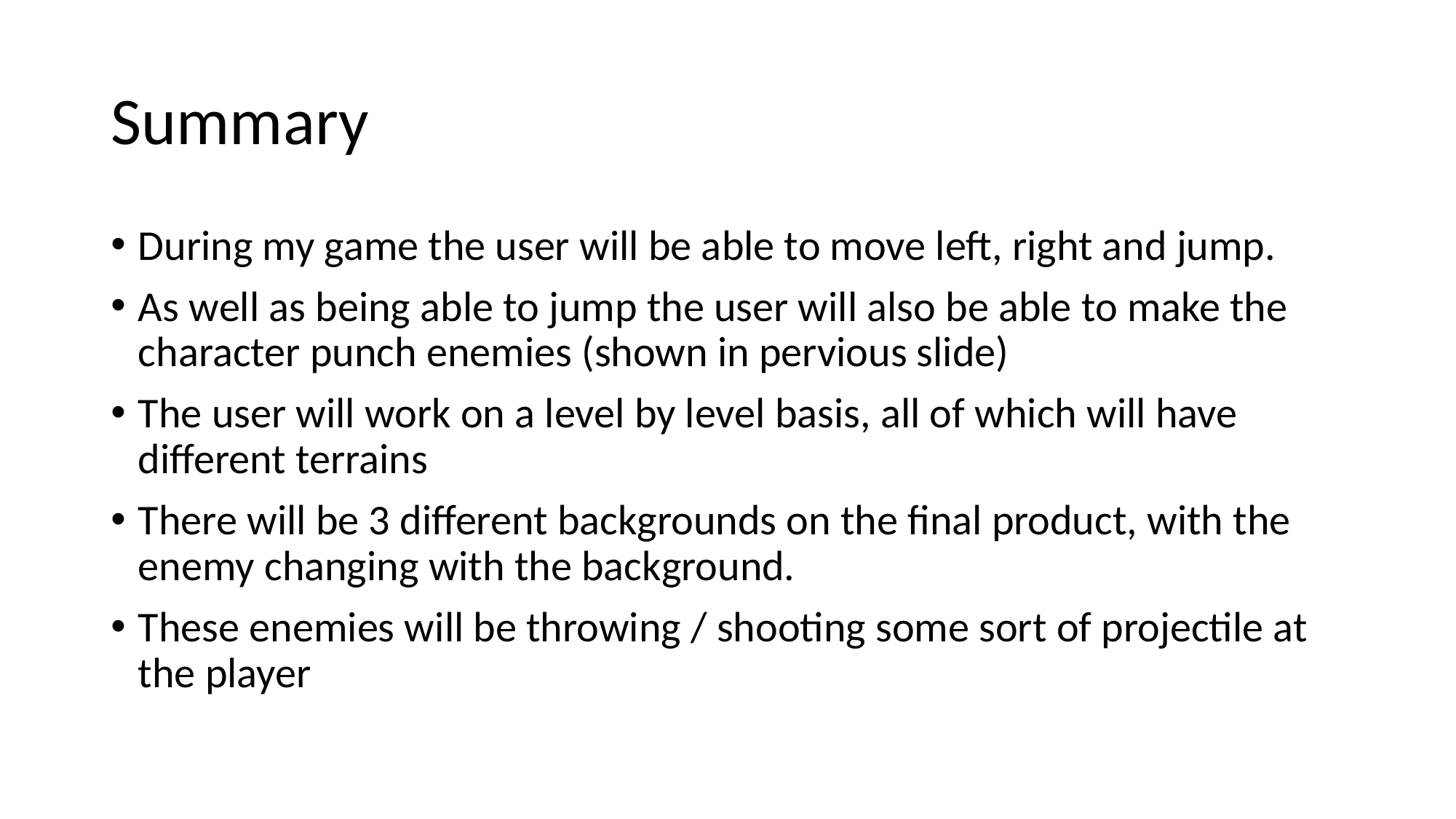

# Summary
During my game the user will be able to move left, right and jump.
As well as being able to jump the user will also be able to make the character punch enemies (shown in pervious slide)
The user will work on a level by level basis, all of which will have different terrains
There will be 3 different backgrounds on the final product, with the enemy changing with the background.
These enemies will be throwing / shooting some sort of projectile at the player